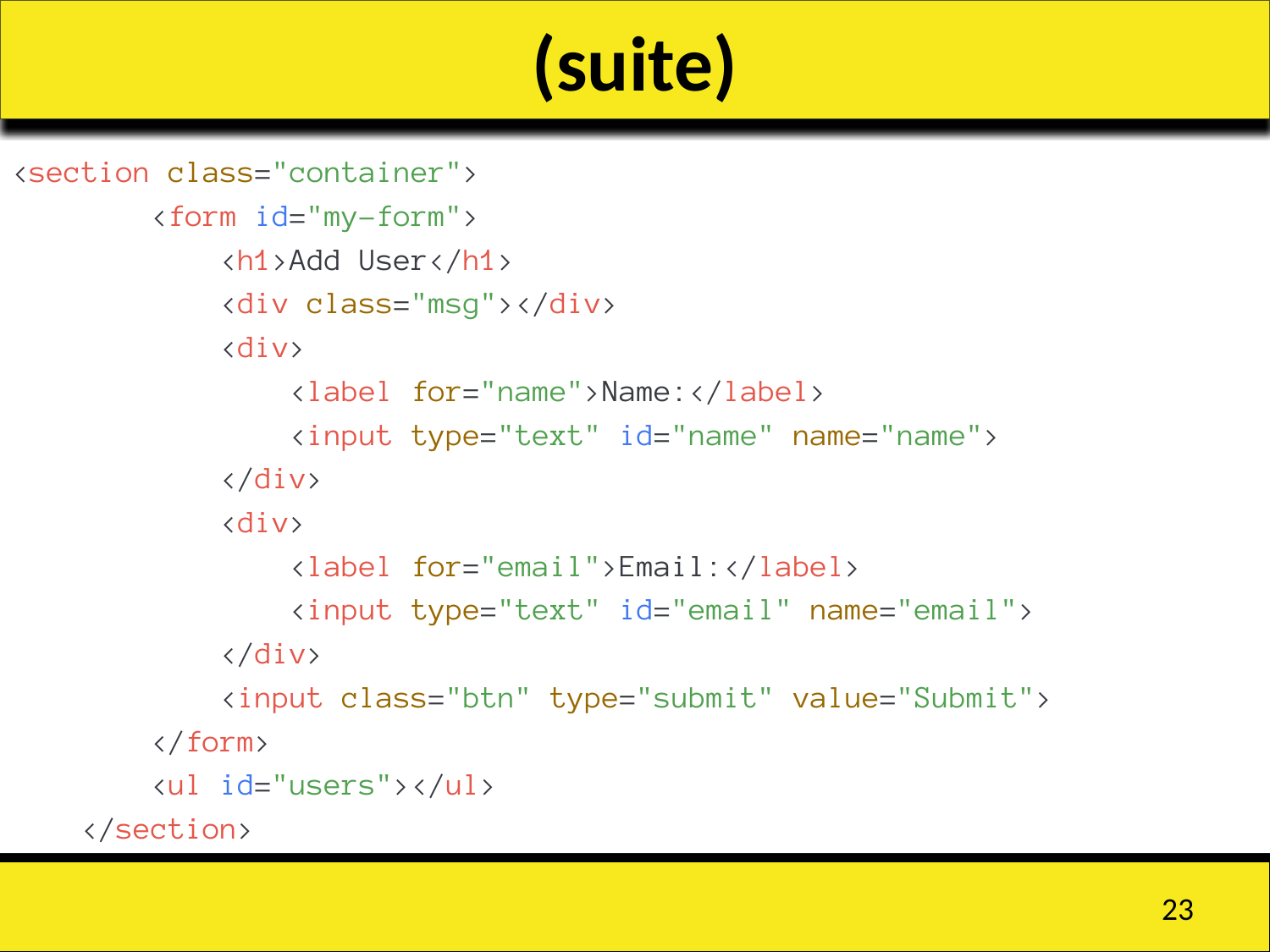

# (suite)
<section class="container">
        <form id="my-form">
            <h1>Add User</h1>
            <div class="msg"></div>
            <div>
                <label for="name">Name:</label>
                <input type="text" id="name" name="name">
            </div>
            <div>
                <label for="email">Email:</label>
                <input type="text" id="email" name="email">
            </div>
            <input class="btn" type="submit" value="Submit">
        </form>
        <ul id="users"></ul>
    </section>

23